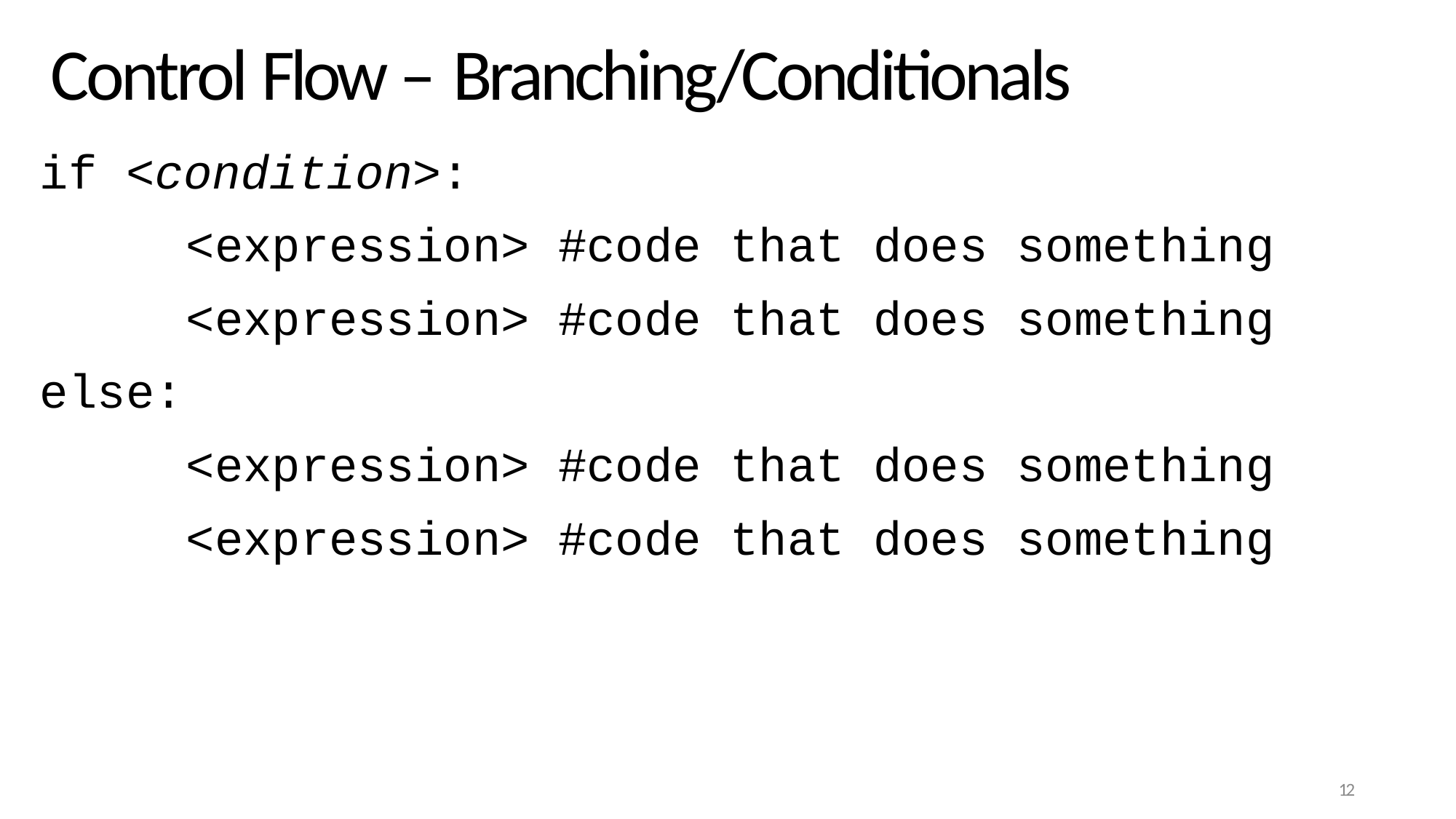

# Control Flow – Branching/Conditionals
if <condition>:
<expression> #code that does something
<expression> #code that does something
else:
<expression> #code that does something
<expression> #code that does something
12